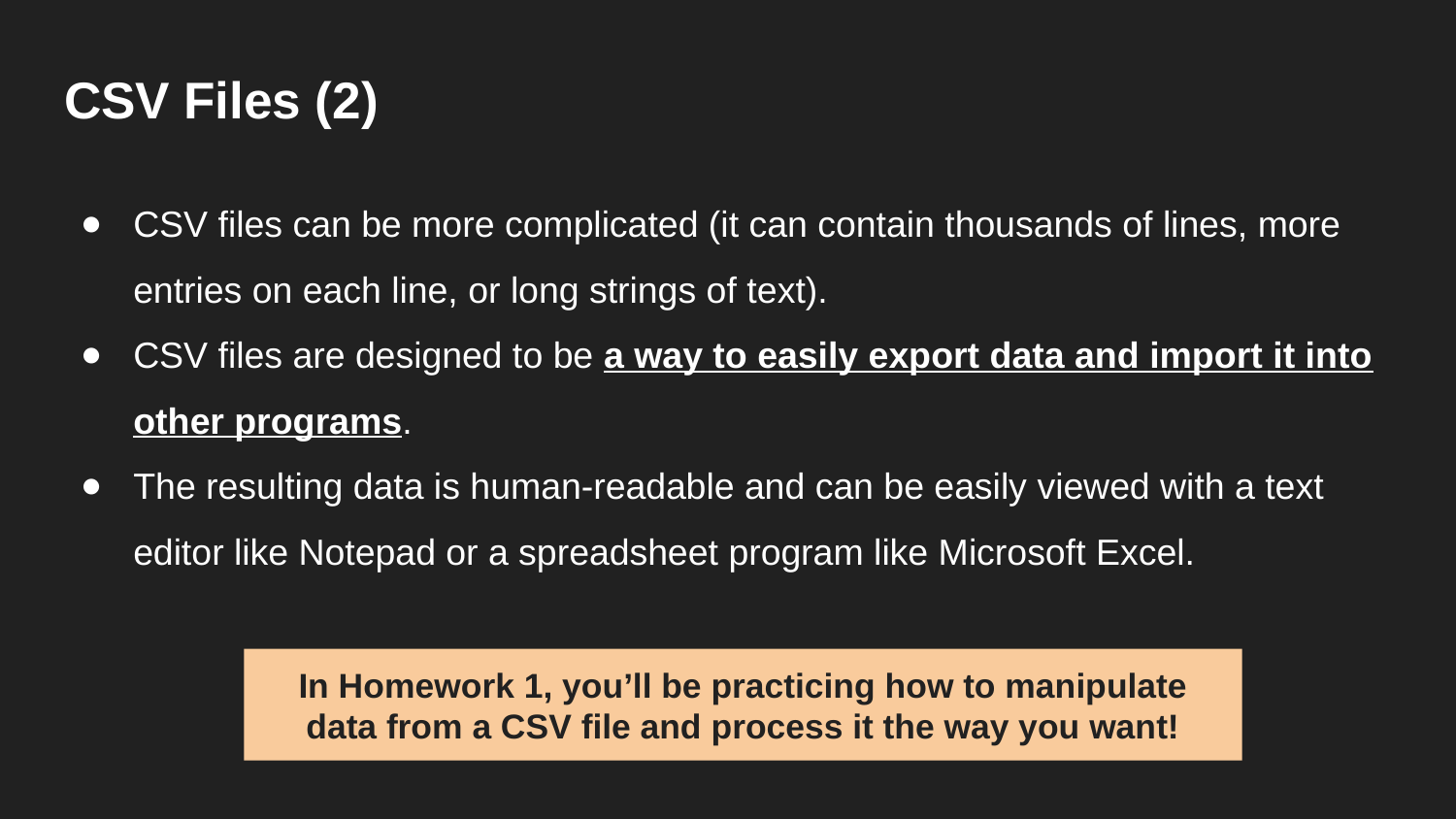

# CSV Files (2)
CSV files can be more complicated (it can contain thousands of lines, more entries on each line, or long strings of text).
CSV files are designed to be a way to easily export data and import it into other programs.
The resulting data is human-readable and can be easily viewed with a text editor like Notepad or a spreadsheet program like Microsoft Excel.
In Homework 1, you’ll be practicing how to manipulate data from a CSV file and process it the way you want!